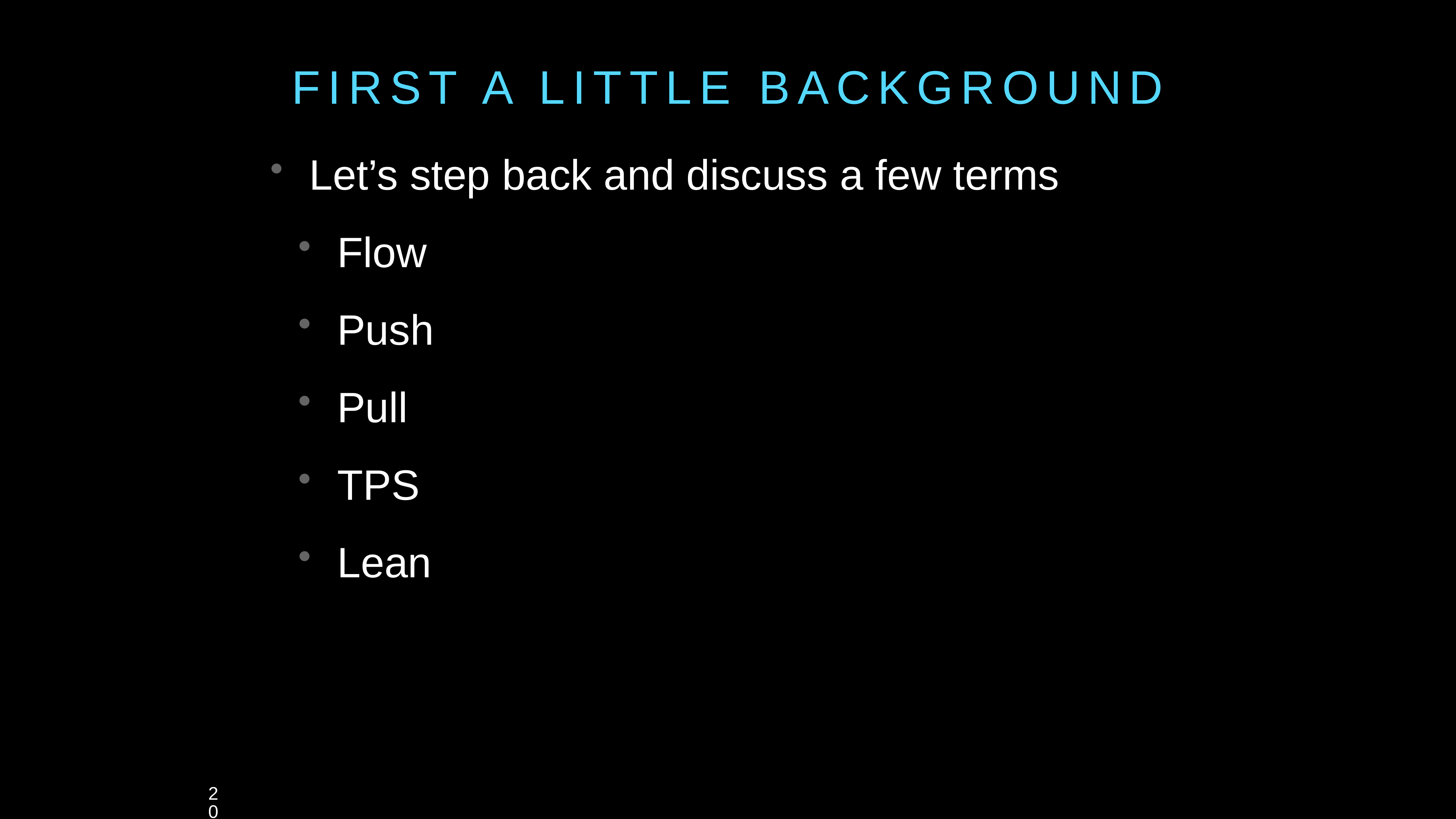

# FIRST a little background
Let’s step back and discuss a few terms
Flow
Push
Pull
TPS
Lean
20